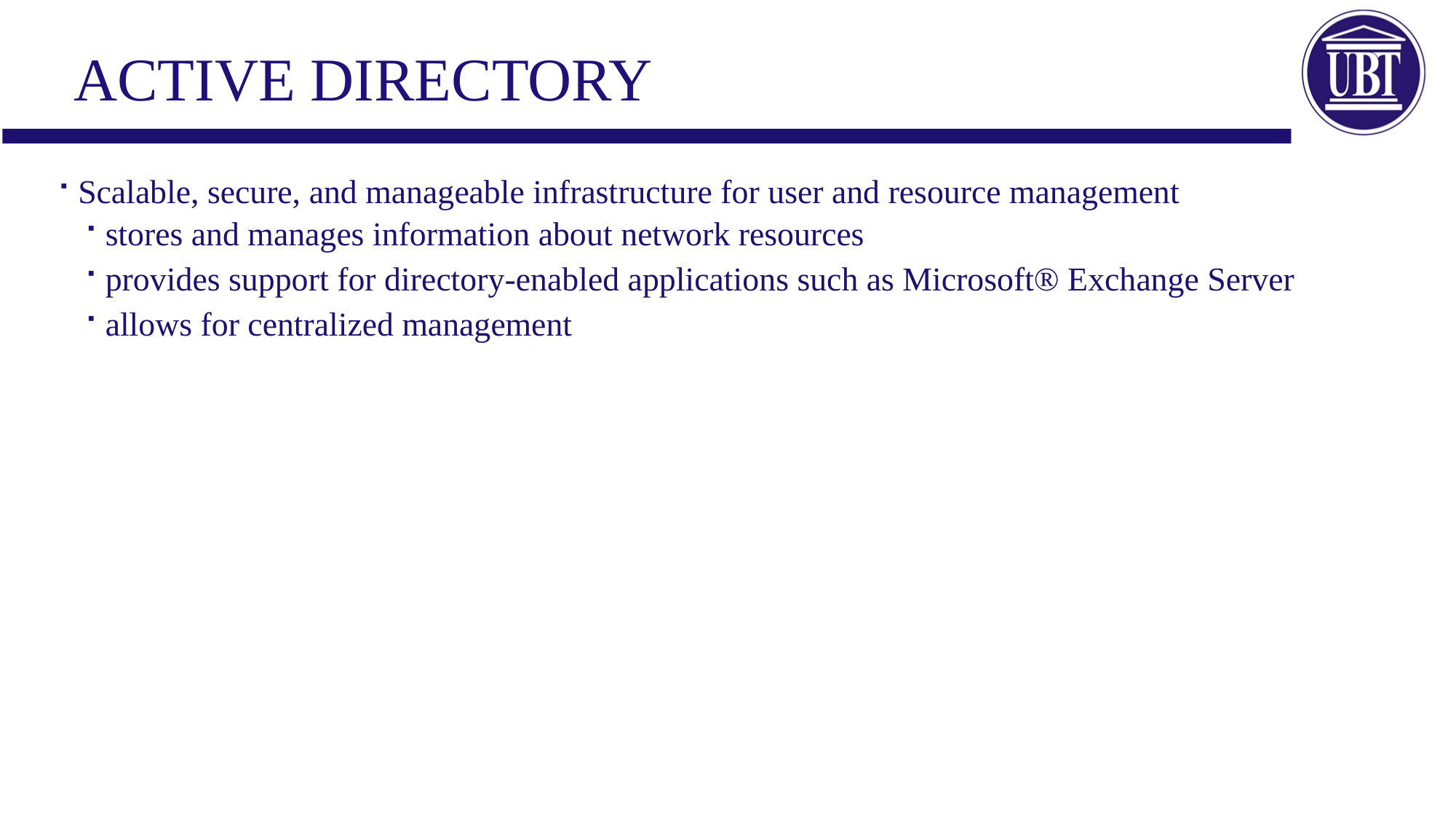

# What does AD DS do?
Active directory
Scalable, secure, and manageable infrastructure for user and resource management
stores and manages information about network resources
provides support for directory-enabled applications such as Microsoft® Exchange Server
allows for centralized management